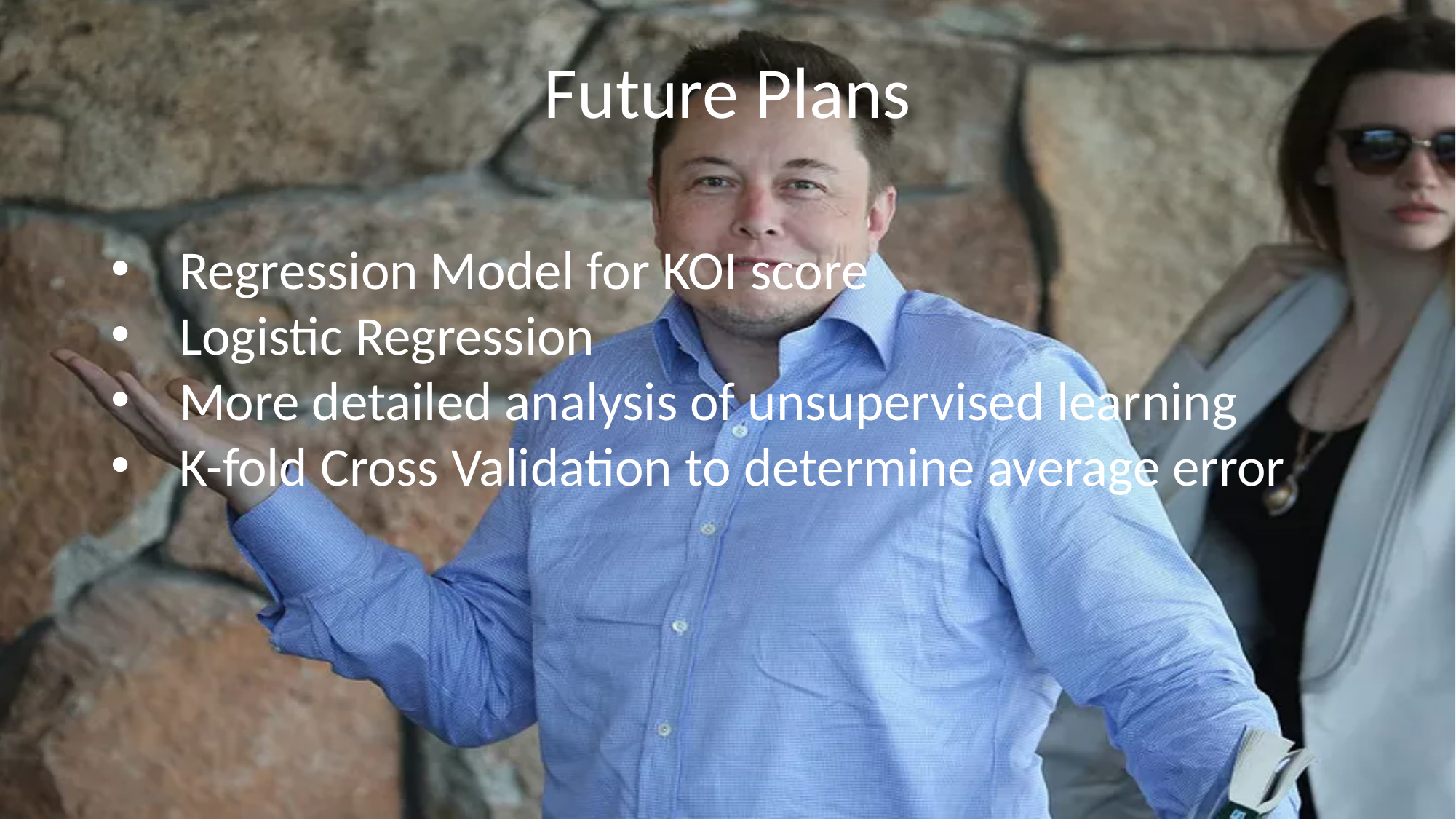

# Future Plans
Regression Model for KOI score
Logistic Regression
More detailed analysis of unsupervised learning
K-fold Cross Validation to determine average error